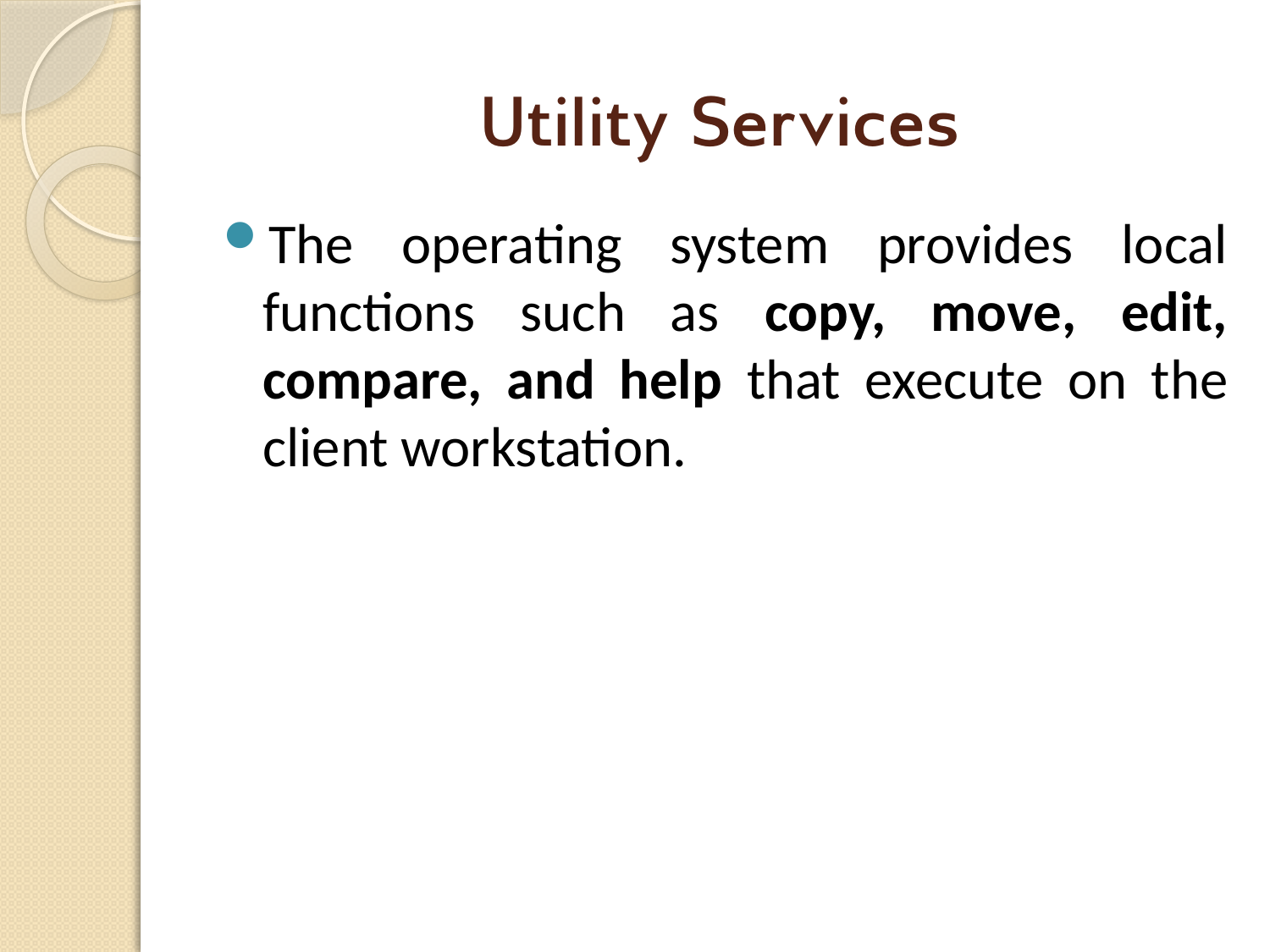

# Utility Services
The operating system provides local functions such as copy, move, edit, compare, and help that execute on the client workstation.